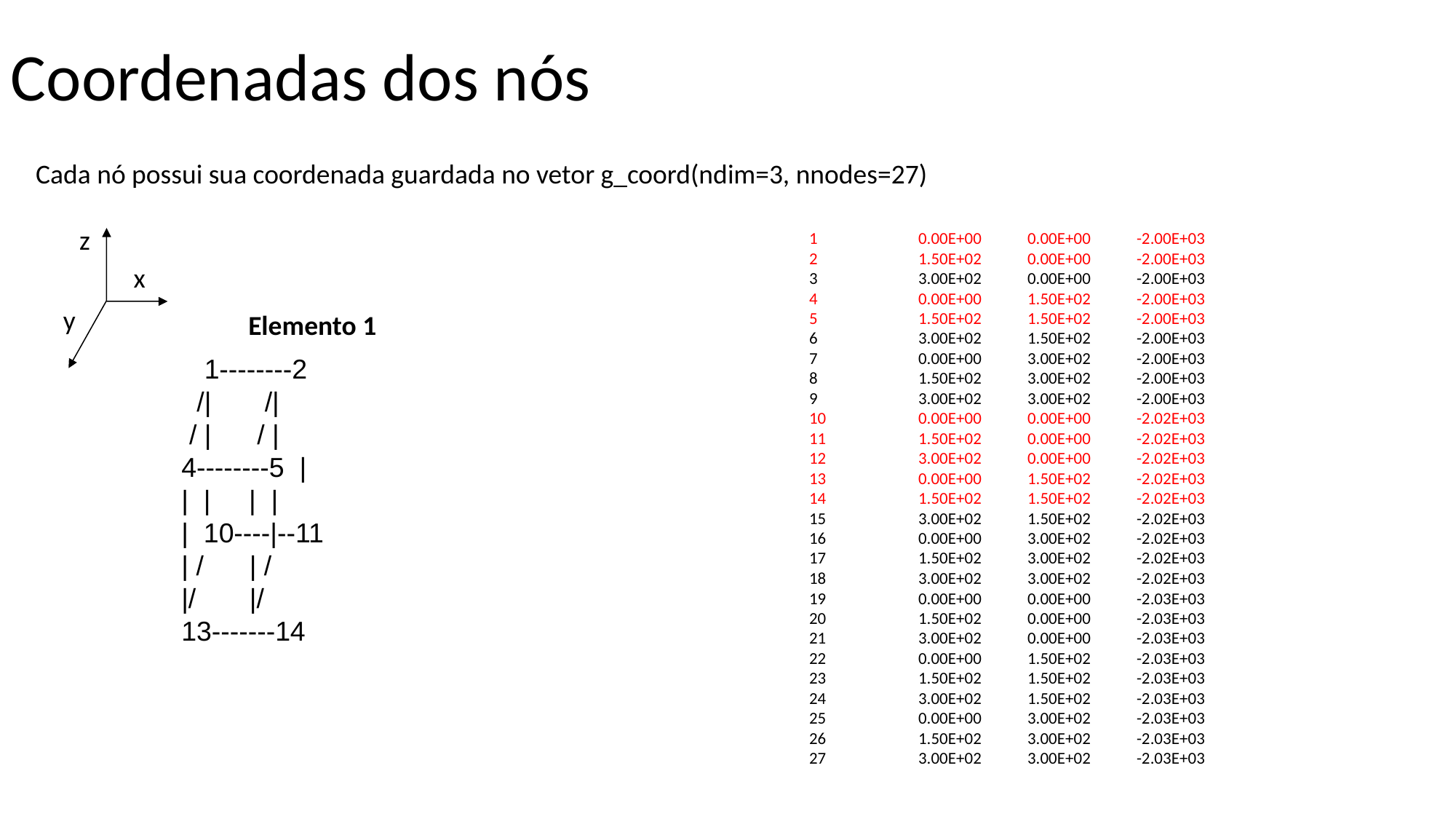

Coordenadas dos nós
Cada nó possui sua coordenada guardada no vetor g_coord(ndim=3, nnodes=27)
z
1	0.00E+00	0.00E+00	-2.00E+03
2	1.50E+02	0.00E+00	-2.00E+03
3	3.00E+02	0.00E+00	-2.00E+03
4	0.00E+00	1.50E+02	-2.00E+03
5	1.50E+02	1.50E+02	-2.00E+03
6	3.00E+02	1.50E+02	-2.00E+03
7	0.00E+00	3.00E+02	-2.00E+03
8	1.50E+02	3.00E+02	-2.00E+03
9	3.00E+02	3.00E+02	-2.00E+03
10	0.00E+00	0.00E+00	-2.02E+03
11	1.50E+02	0.00E+00	-2.02E+03
12	3.00E+02	0.00E+00	-2.02E+03
13	0.00E+00	1.50E+02	-2.02E+03
14	1.50E+02	1.50E+02	-2.02E+03
15	3.00E+02	1.50E+02	-2.02E+03
16	0.00E+00	3.00E+02	-2.02E+03
17	1.50E+02	3.00E+02	-2.02E+03
18	3.00E+02	3.00E+02	-2.02E+03
19	0.00E+00	0.00E+00	-2.03E+03
20	1.50E+02	0.00E+00	-2.03E+03
21	3.00E+02	0.00E+00	-2.03E+03
22	0.00E+00	1.50E+02	-2.03E+03
23	1.50E+02	1.50E+02	-2.03E+03
24	3.00E+02	1.50E+02	-2.03E+03
25	0.00E+00	3.00E+02	-2.03E+03
26	1.50E+02	3.00E+02	-2.03E+03
27	3.00E+02	3.00E+02	-2.03E+03

x
y

Elemento 1
   1--------2
  /|       /|
 / |      / |
4--------5  |
|  |     |  |
|  10----|--11
| /      | /
|/       |/
13-------14